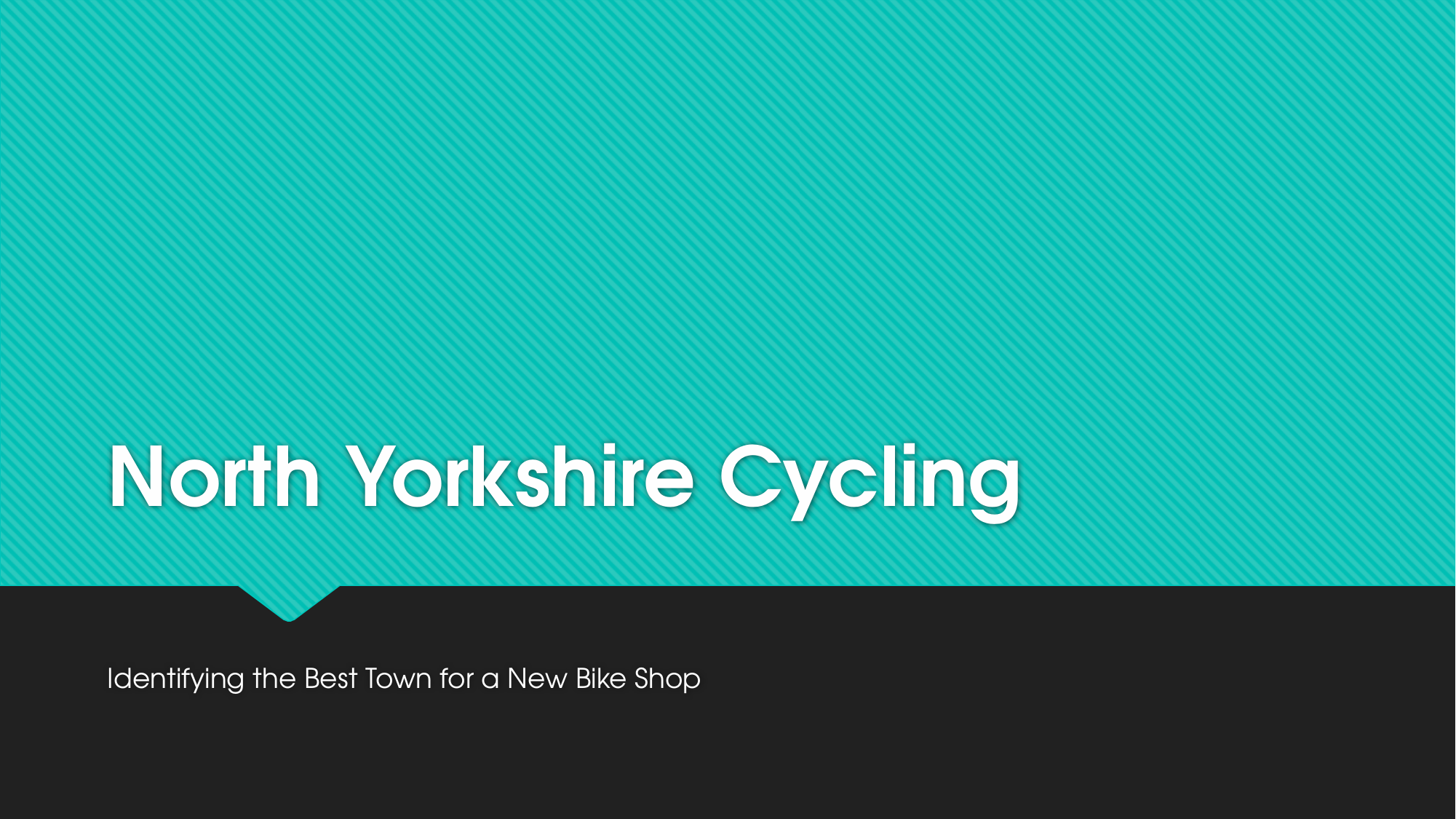

# North Yorkshire Cycling
Identifying the Best Town for a New Bike Shop